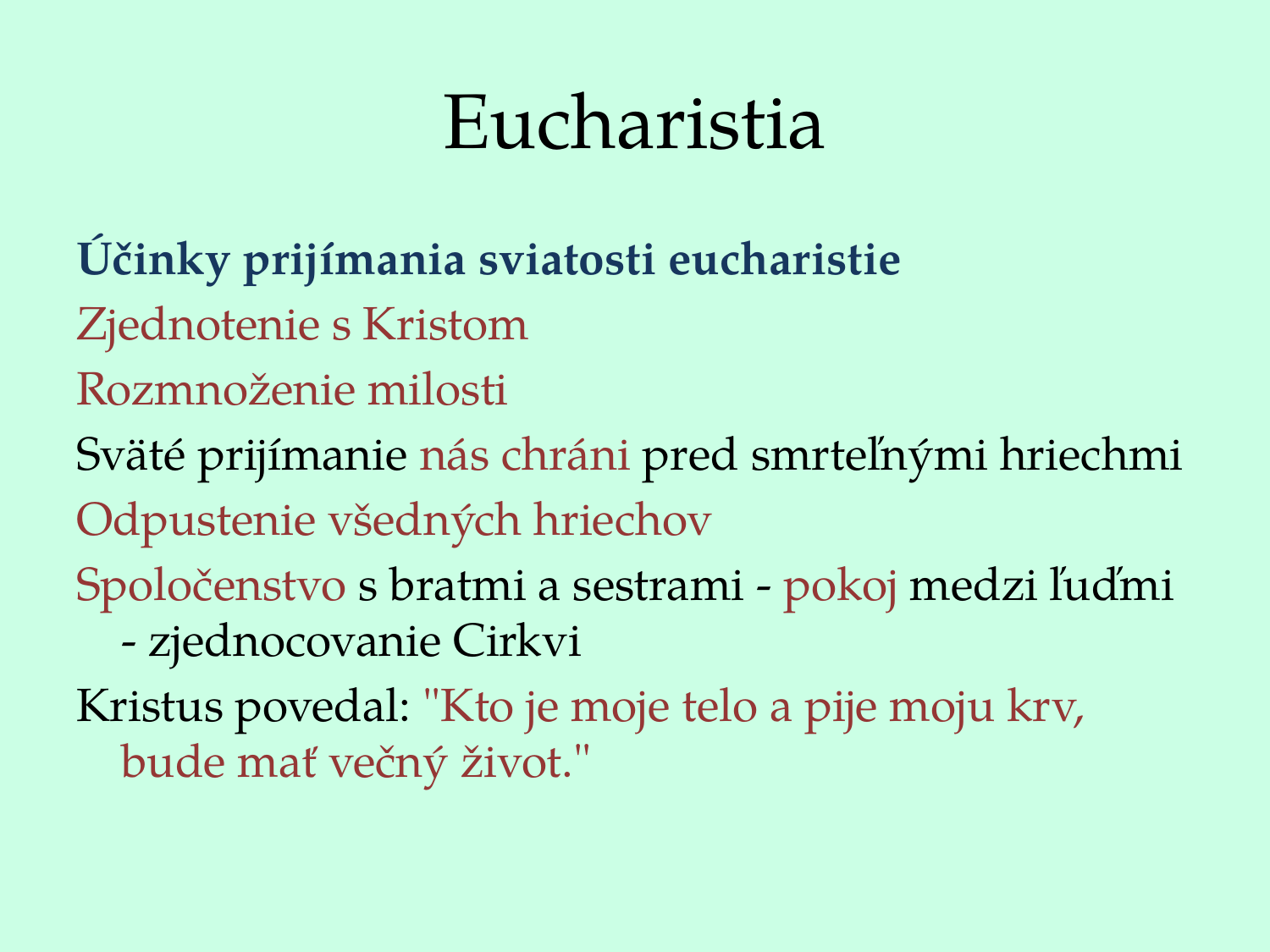

# Eucharistia
Účinky prijímania sviatosti eucharistie
Zjednotenie s Kristom
Rozmnoženie milosti
Sväté prijímanie nás chráni pred smrteľnými hriechmi
Odpustenie všedných hriechov
Spoločenstvo s bratmi a sestrami - pokoj medzi ľuďmi - zjednocovanie Cirkvi
Kristus povedal: "Kto je moje telo a pije moju krv, bude mať večný život."